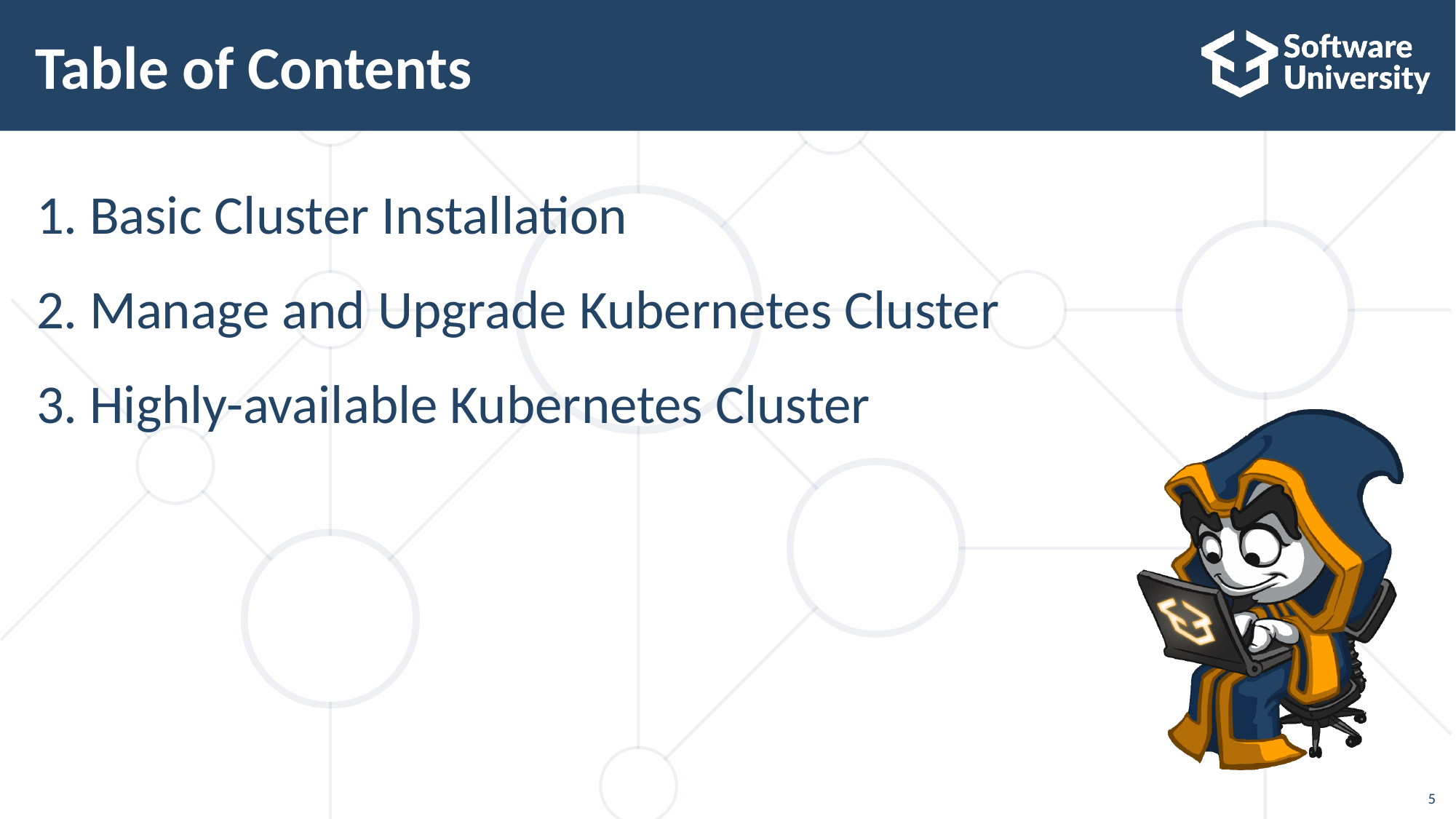

# Table of Contents
Basic Cluster Installation
Manage and Upgrade Kubernetes Cluster
Highly-available Kubernetes Cluster
5